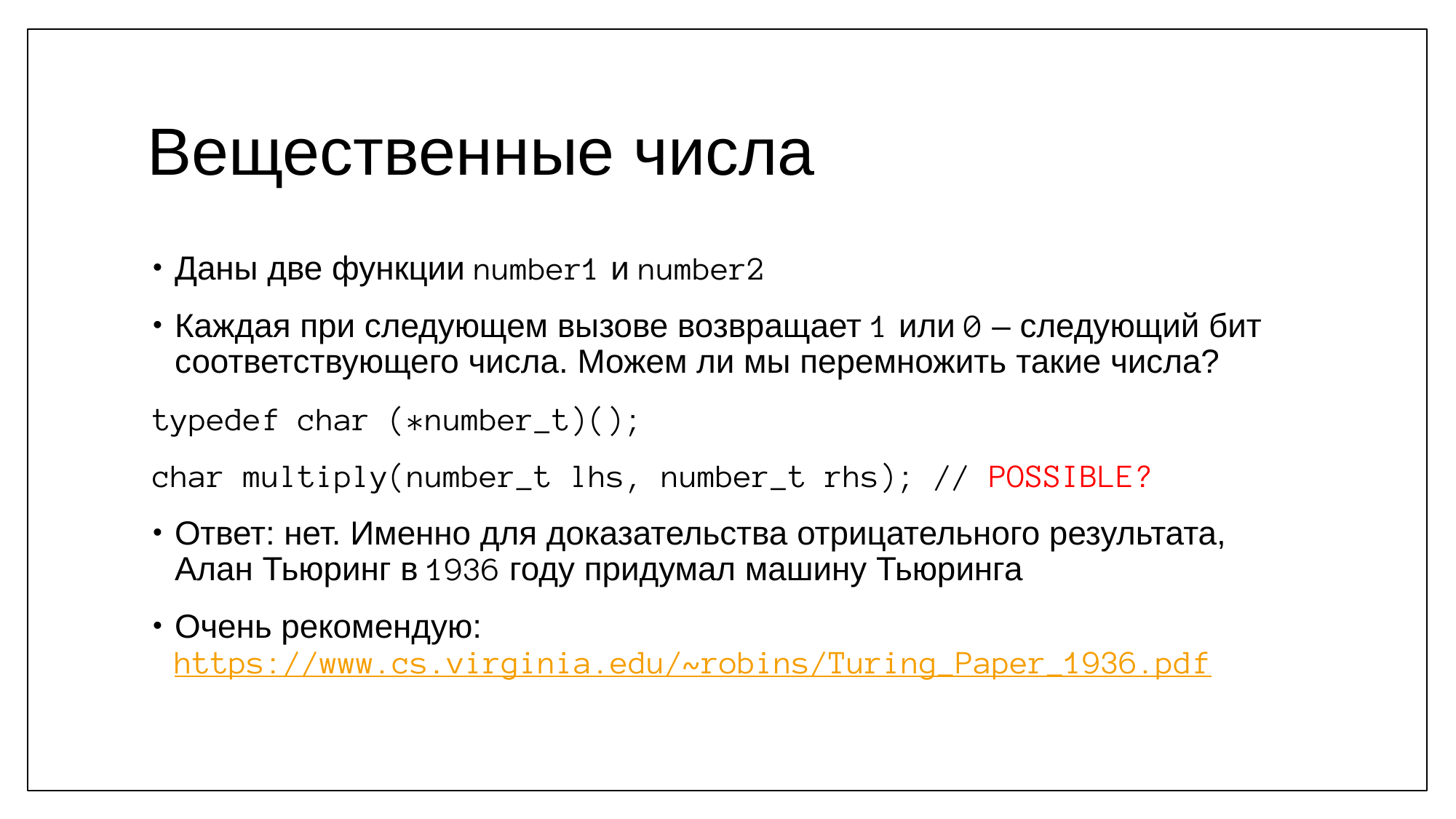

# Вещественные числа
Даны две функции number1 и number2
Каждая при следующем вызове возвращает 1 или 0 – следующий бит соответствующего числа. Можем ли мы перемножить такие числа?
typedef char (*number_t)();
char multiply(number_t lhs, number_t rhs); // POSSIBLE?
Ответ: нет. Именно для доказательства отрицательного результата, Алан Тьюринг в 1936 году придумал машину Тьюринга
Очень рекомендую: https://www.cs.virginia.edu/~robins/Turing_Paper_1936.pdf